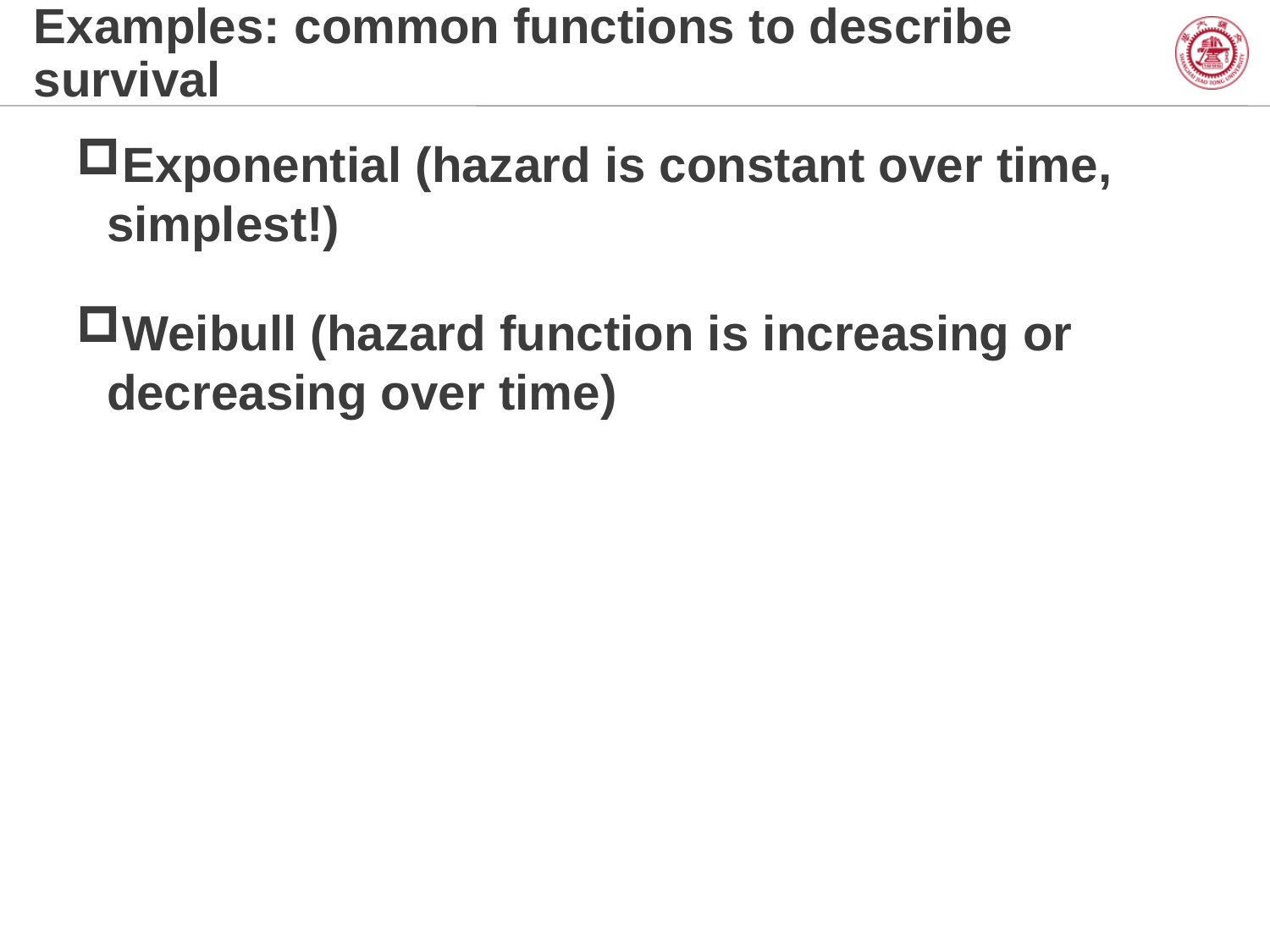

# Examples: common functions to describe survival
Exponential (hazard is constant over time, simplest!)
Weibull (hazard function is increasing or decreasing over time)